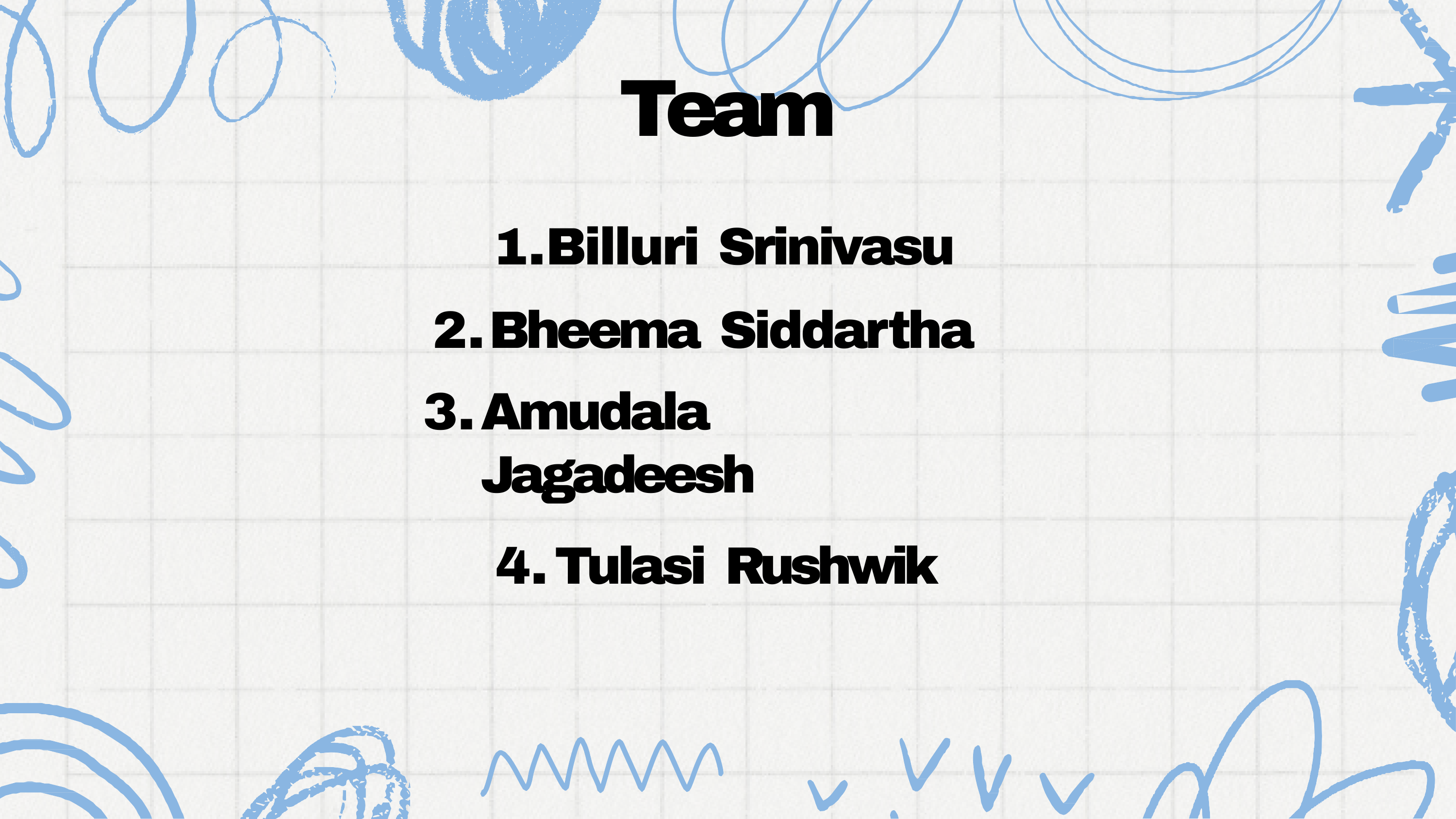

# Team
Billuri Srinivasu
Bheema Siddartha
Amudala Jagadeesh
Tulasi Rushwik